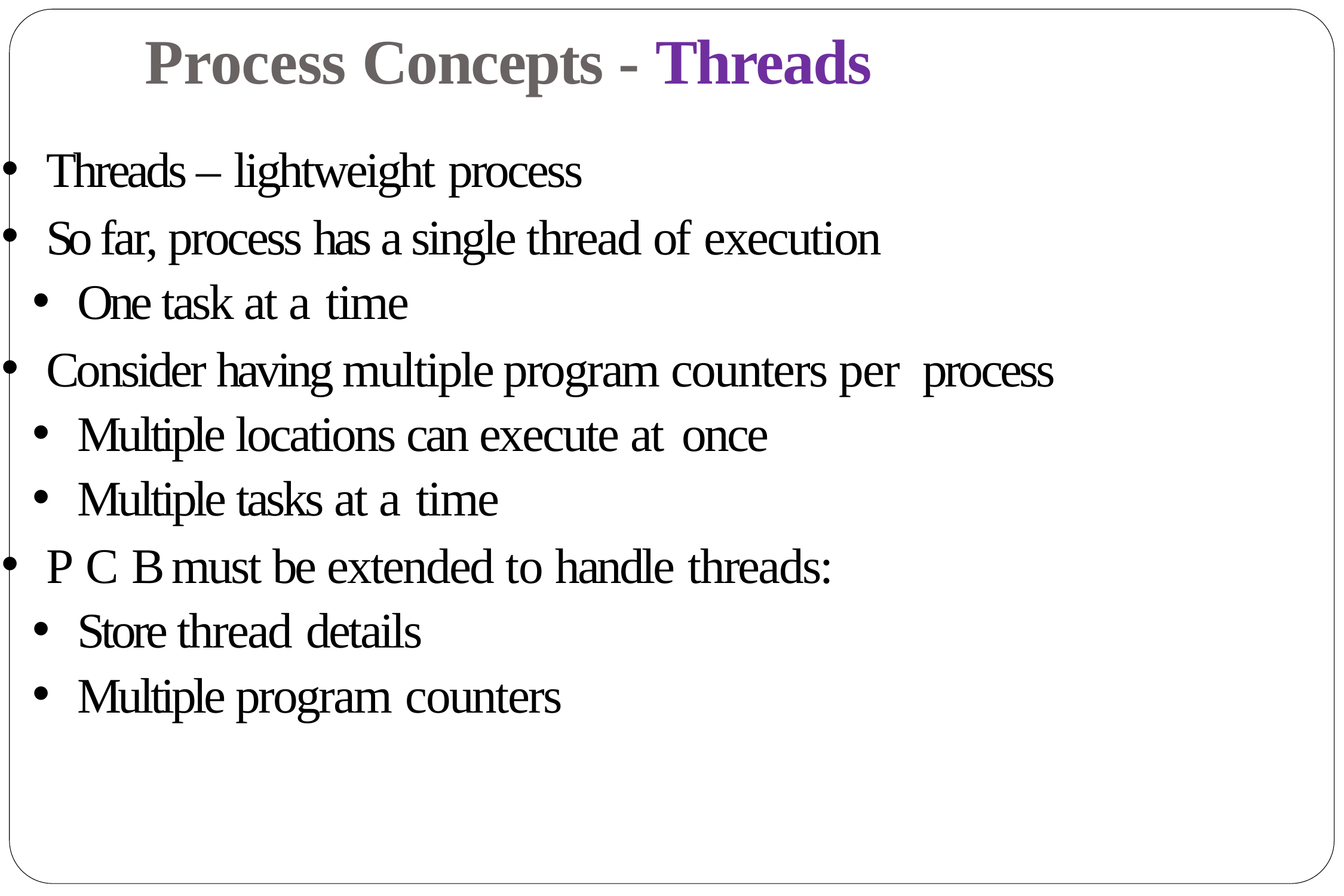

# Process Concepts - Threads
Threads – lightweight process
So far, process has a single thread of execution
One task at a time
Consider having multiple program counters per  process
Multiple locations can execute at once
Multiple tasks at a time
P C B must be extended to handle threads:
Store thread details
Multiple program counters
9